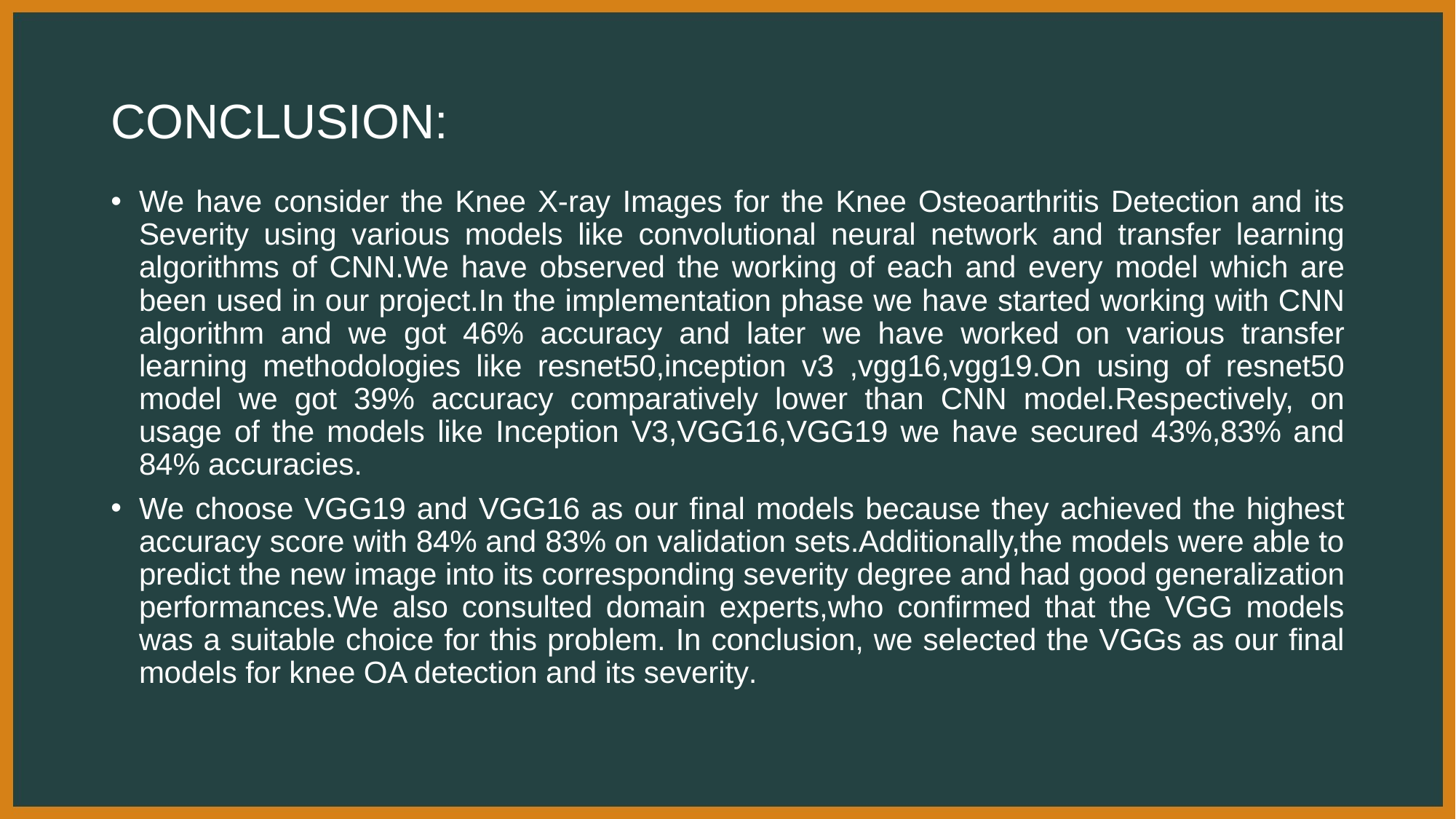

# CONCLUSION:
We have consider the Knee X-ray Images for the Knee Osteoarthritis Detection and its Severity using various models like convolutional neural network and transfer learning algorithms of CNN.We have observed the working of each and every model which are been used in our project.In the implementation phase we have started working with CNN algorithm and we got 46% accuracy and later we have worked on various transfer learning methodologies like resnet50,inception v3 ,vgg16,vgg19.On using of resnet50 model we got 39% accuracy comparatively lower than CNN model.Respectively, on usage of the models like Inception V3,VGG16,VGG19 we have secured 43%,83% and 84% accuracies.
We choose VGG19 and VGG16 as our final models because they achieved the highest accuracy score with 84% and 83% on validation sets.Additionally,the models were able to predict the new image into its corresponding severity degree and had good generalization performances.We also consulted domain experts,who confirmed that the VGG models was a suitable choice for this problem. In conclusion, we selected the VGGs as our final models for knee OA detection and its severity.